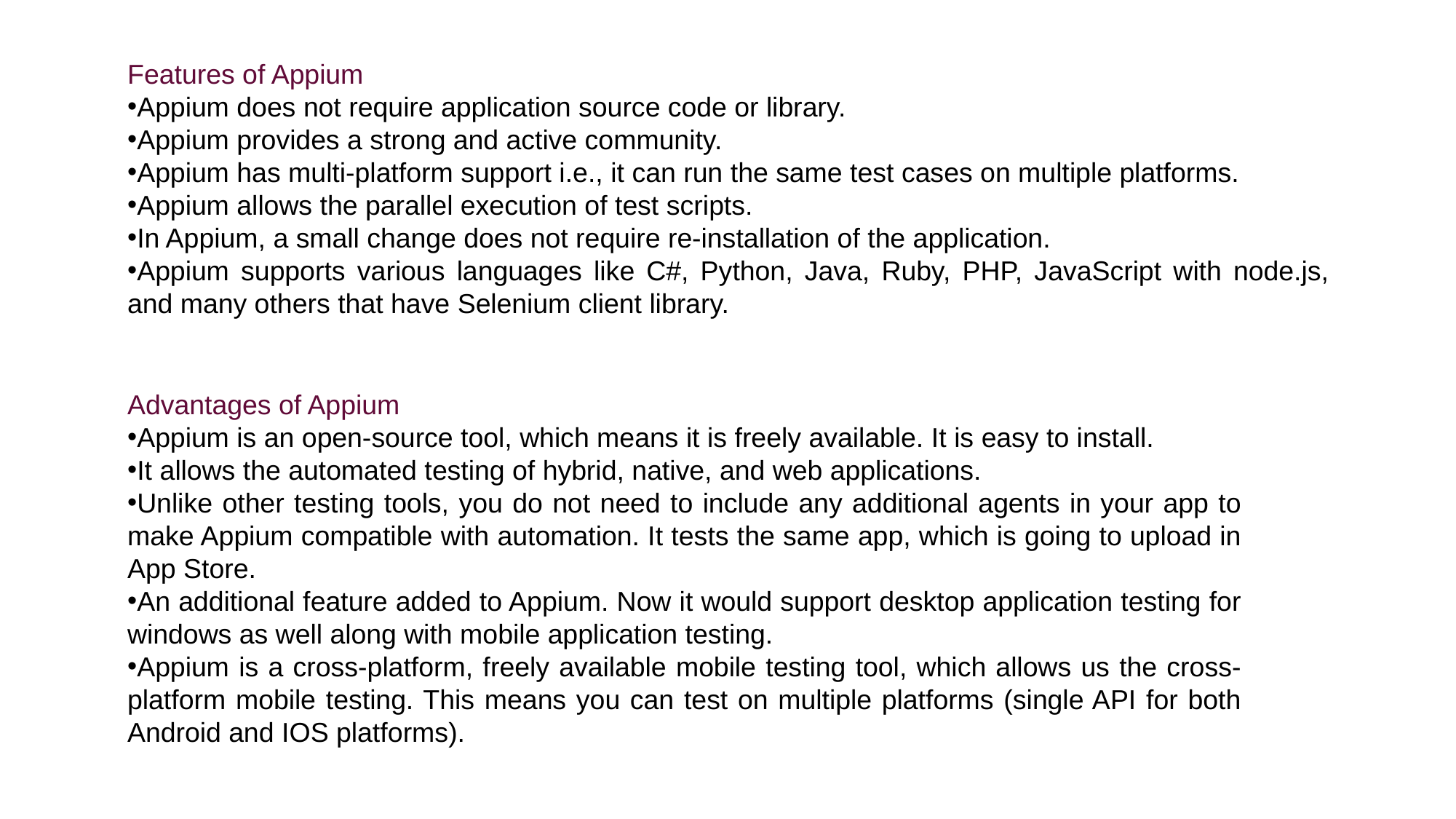

Features of Appium
Appium does not require application source code or library.
Appium provides a strong and active community.
Appium has multi-platform support i.e., it can run the same test cases on multiple platforms.
Appium allows the parallel execution of test scripts.
In Appium, a small change does not require re-installation of the application.
Appium supports various languages like C#, Python, Java, Ruby, PHP, JavaScript with node.js, and many others that have Selenium client library.
Advantages of Appium
Appium is an open-source tool, which means it is freely available. It is easy to install.
It allows the automated testing of hybrid, native, and web applications.
Unlike other testing tools, you do not need to include any additional agents in your app to make Appium compatible with automation. It tests the same app, which is going to upload in App Store.
An additional feature added to Appium. Now it would support desktop application testing for windows as well along with mobile application testing.
Appium is a cross-platform, freely available mobile testing tool, which allows us the cross-platform mobile testing. This means you can test on multiple platforms (single API for both Android and IOS platforms).